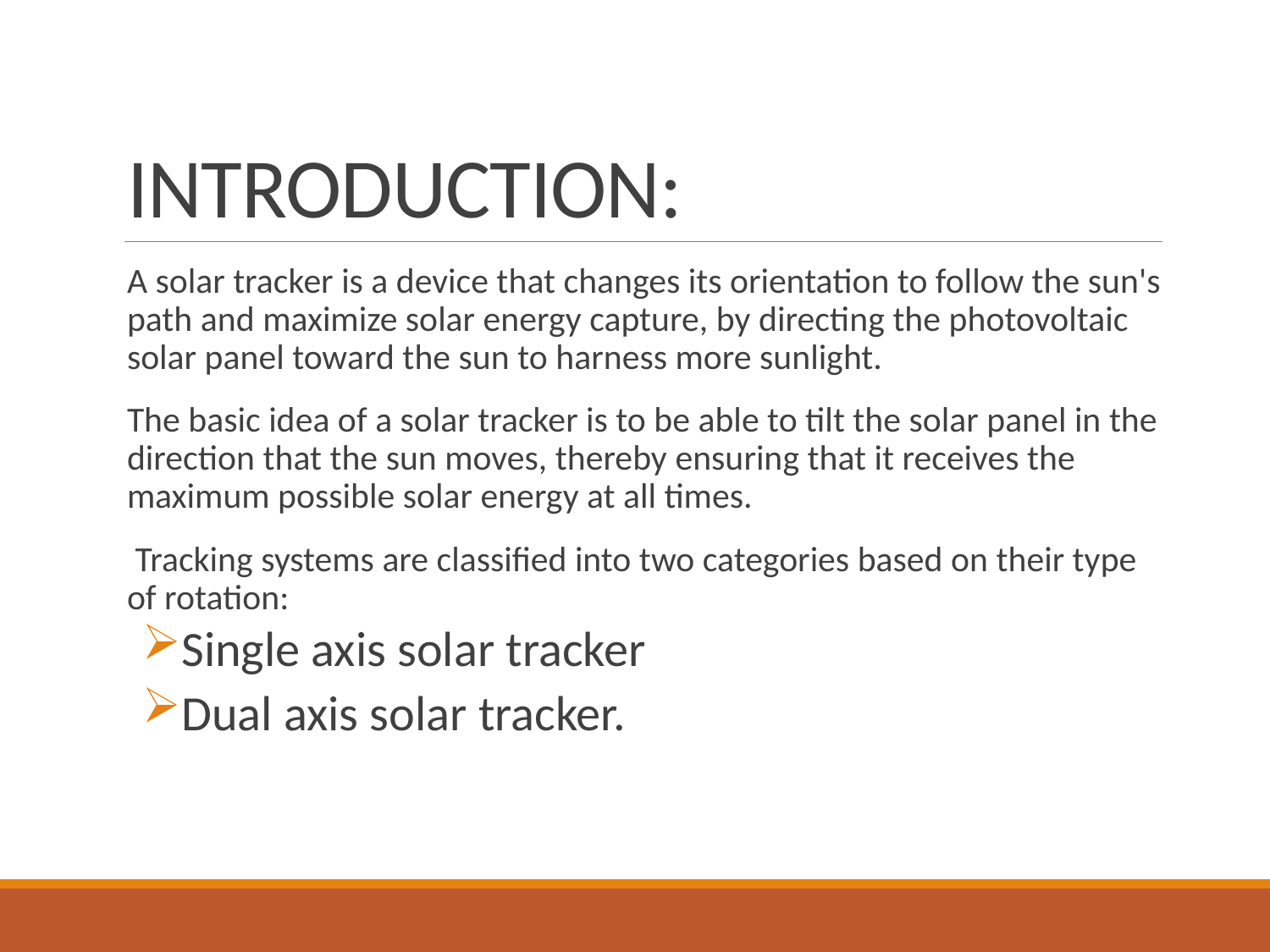

# INTRODUCTION:
A solar tracker is a device that changes its orientation to follow the sun's path and maximize solar energy capture, by directing the photovoltaic solar panel toward the sun to harness more sunlight.
The basic idea of a solar tracker is to be able to tilt the solar panel in the direction that the sun moves, thereby ensuring that it receives the maximum possible solar energy at all times.
 Tracking systems are classified into two categories based on their type of rotation:
Single axis solar tracker
Dual axis solar tracker.